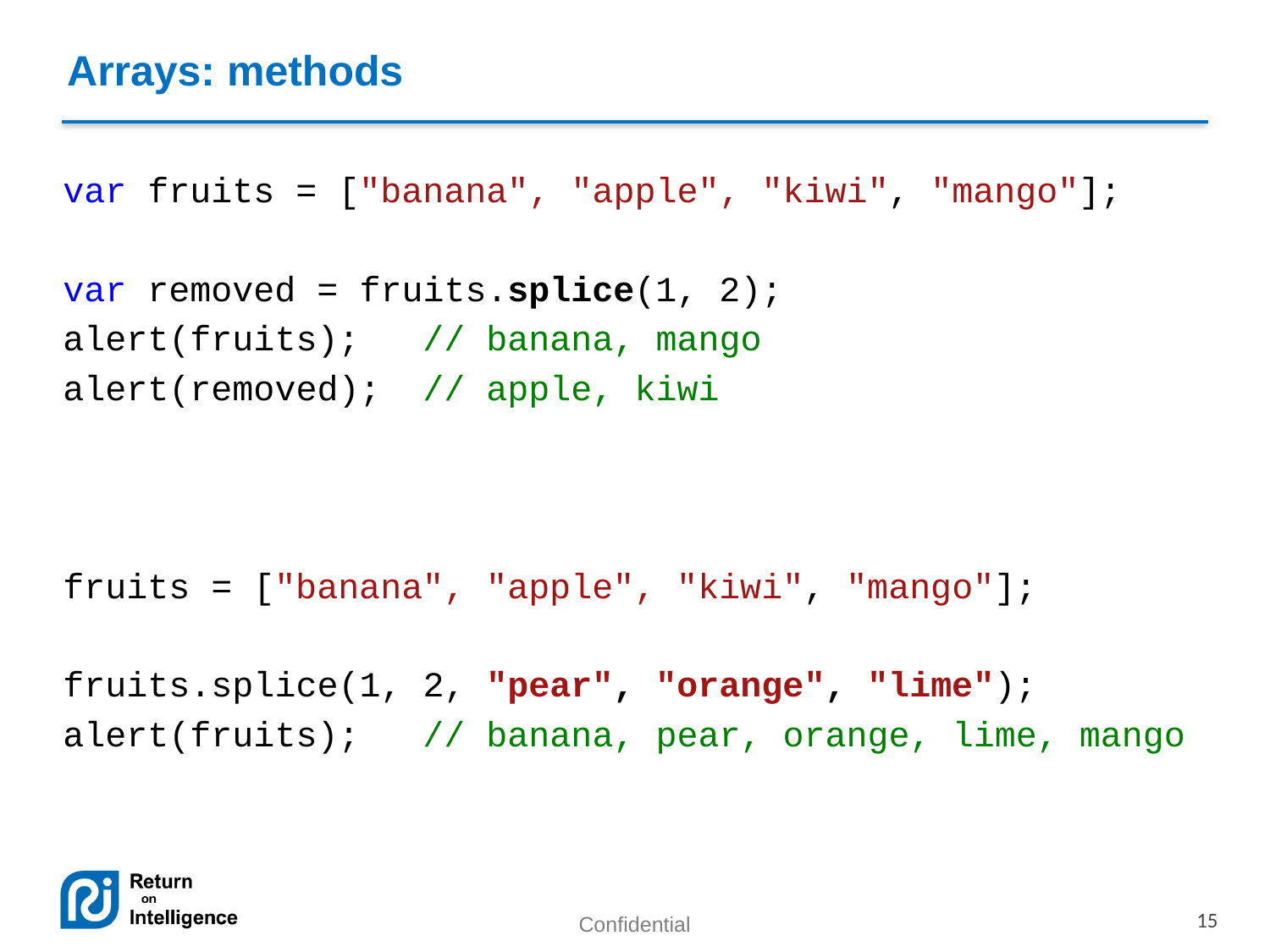

Arrays: methods
var fruits = ["banana", "apple", "kiwi", "mango"];

var removed = fruits.splice(1, 2);
alert(fruits);   // banana, mango
alert(removed);  // apple, kiwi

fruits = ["banana", "apple", "kiwi", "mango"];

fruits.splice(1, 2, "pear", "orange", "lime");
alert(fruits);   // banana, pear, orange, lime, mango